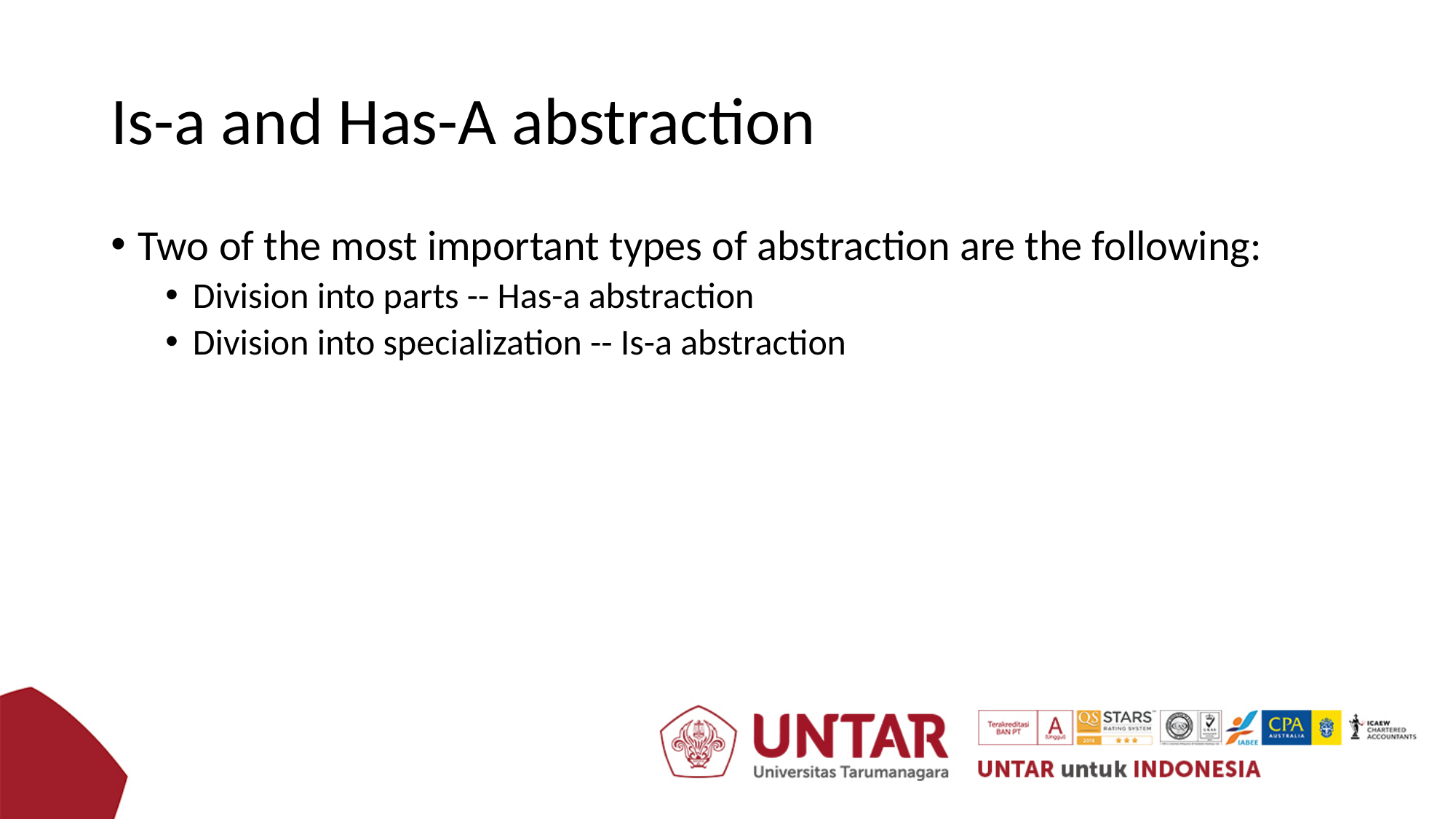

# Is-a and Has-A abstraction
Two of the most important types of abstraction are the following:
Division into parts -- Has-a abstraction
Division into specialization -- Is-a abstraction